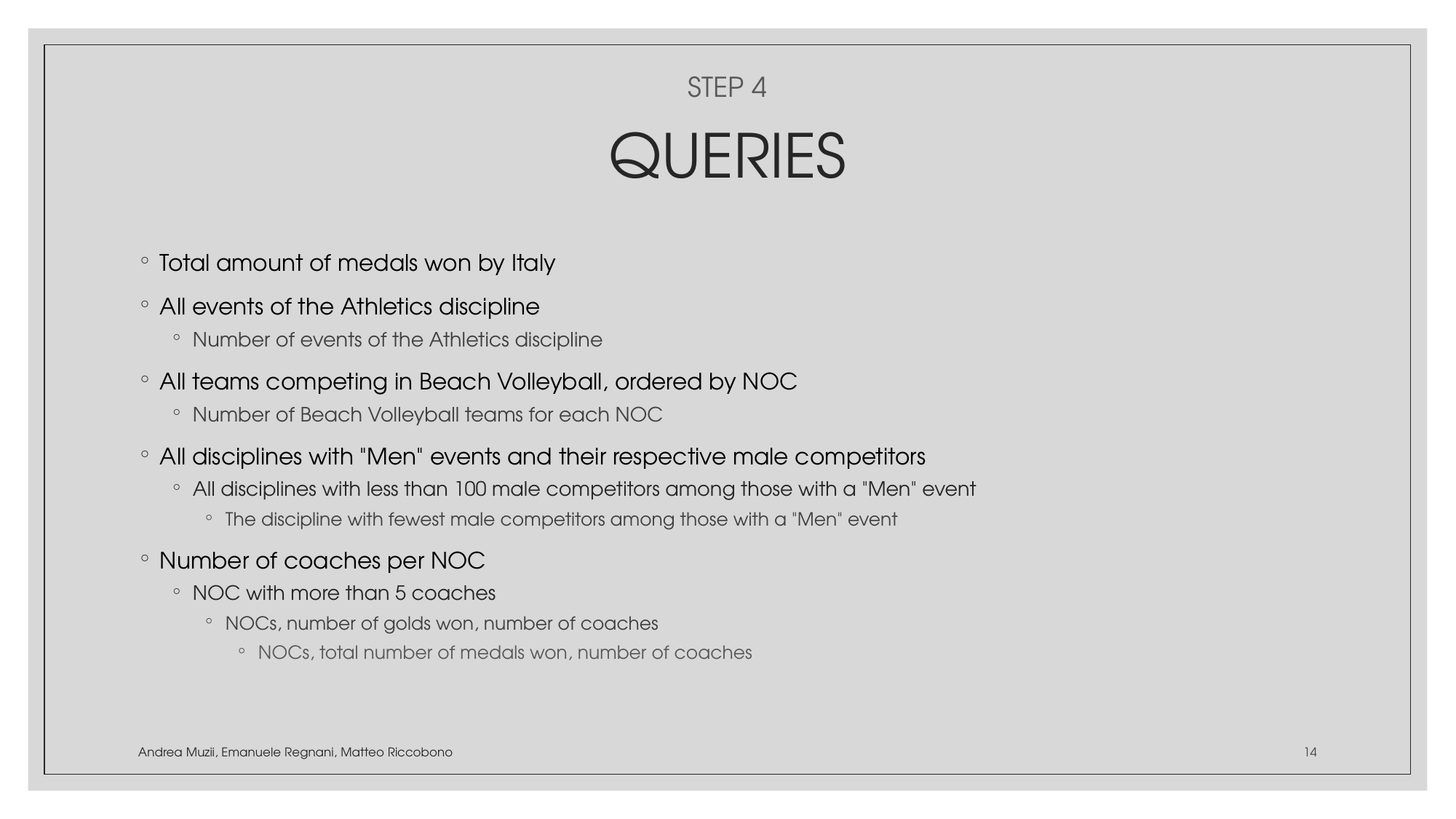

STEP 4
# QUERIES
Total amount of medals won by Italy
All events of the Athletics discipline
Number of events of the Athletics discipline
All teams competing in Beach Volleyball, ordered by NOC
Number of Beach Volleyball teams for each NOC
All disciplines with "Men" events and their respective male competitors
All disciplines with less than 100 male competitors among those with a "Men" event
The discipline with fewest male competitors among those with a "Men" event
Number of coaches per NOC
NOC with more than 5 coaches
NOCs, number of golds won, number of coaches
NOCs, total number of medals won, number of coaches
Andrea Muzii, Emanuele Regnani, Matteo Riccobono
14